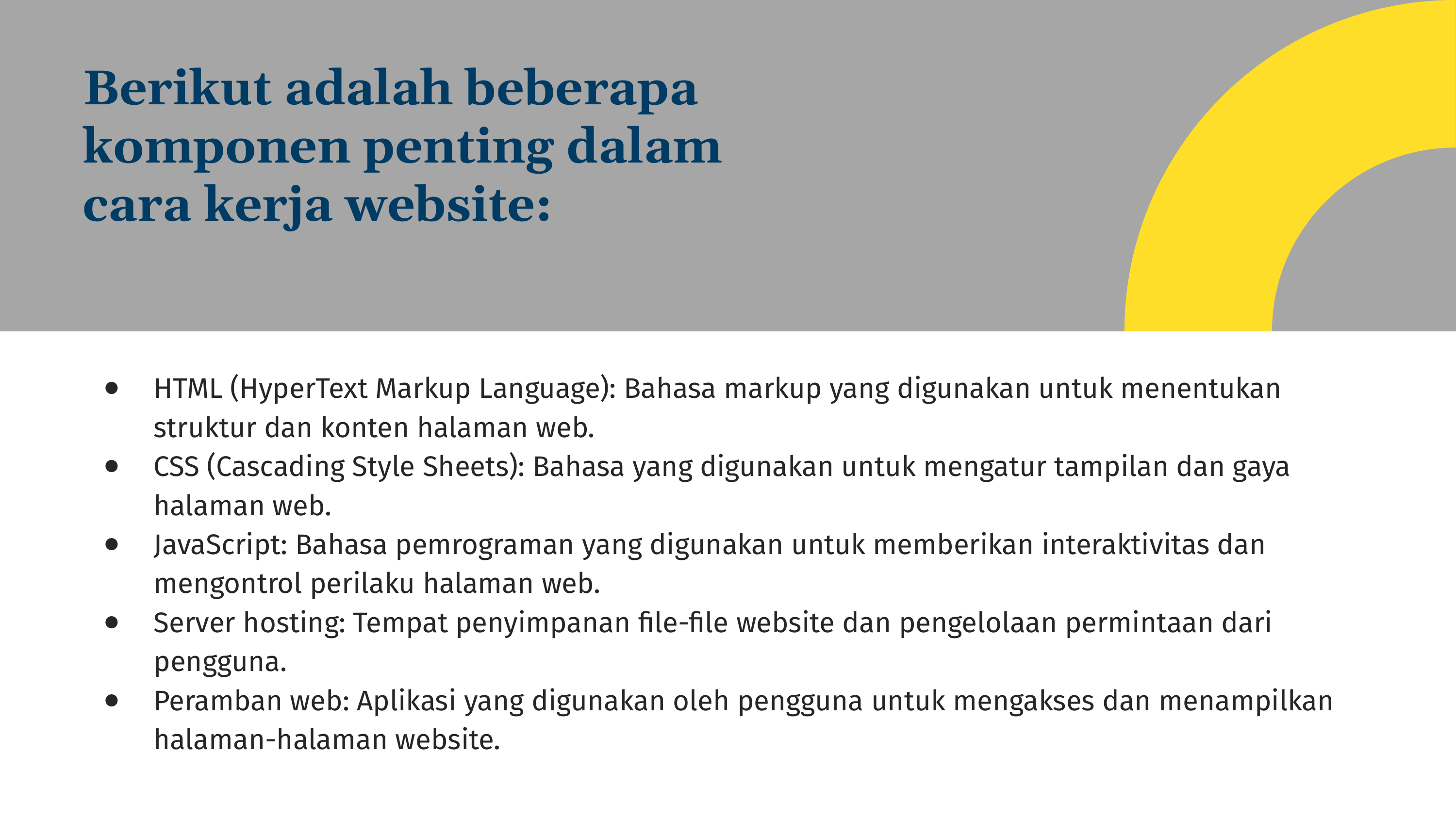

# Berikut adalah beberapa komponen penting dalam cara kerja website:
HTML (HyperText Markup Language): Bahasa markup yang digunakan untuk menentukan struktur dan konten halaman web.
CSS (Cascading Style Sheets): Bahasa yang digunakan untuk mengatur tampilan dan gaya halaman web.
JavaScript: Bahasa pemrograman yang digunakan untuk memberikan interaktivitas dan mengontrol perilaku halaman web.
Server hosting: Tempat penyimpanan file-file website dan pengelolaan permintaan dari pengguna.
Peramban web: Aplikasi yang digunakan oleh pengguna untuk mengakses dan menampilkan halaman-halaman website.